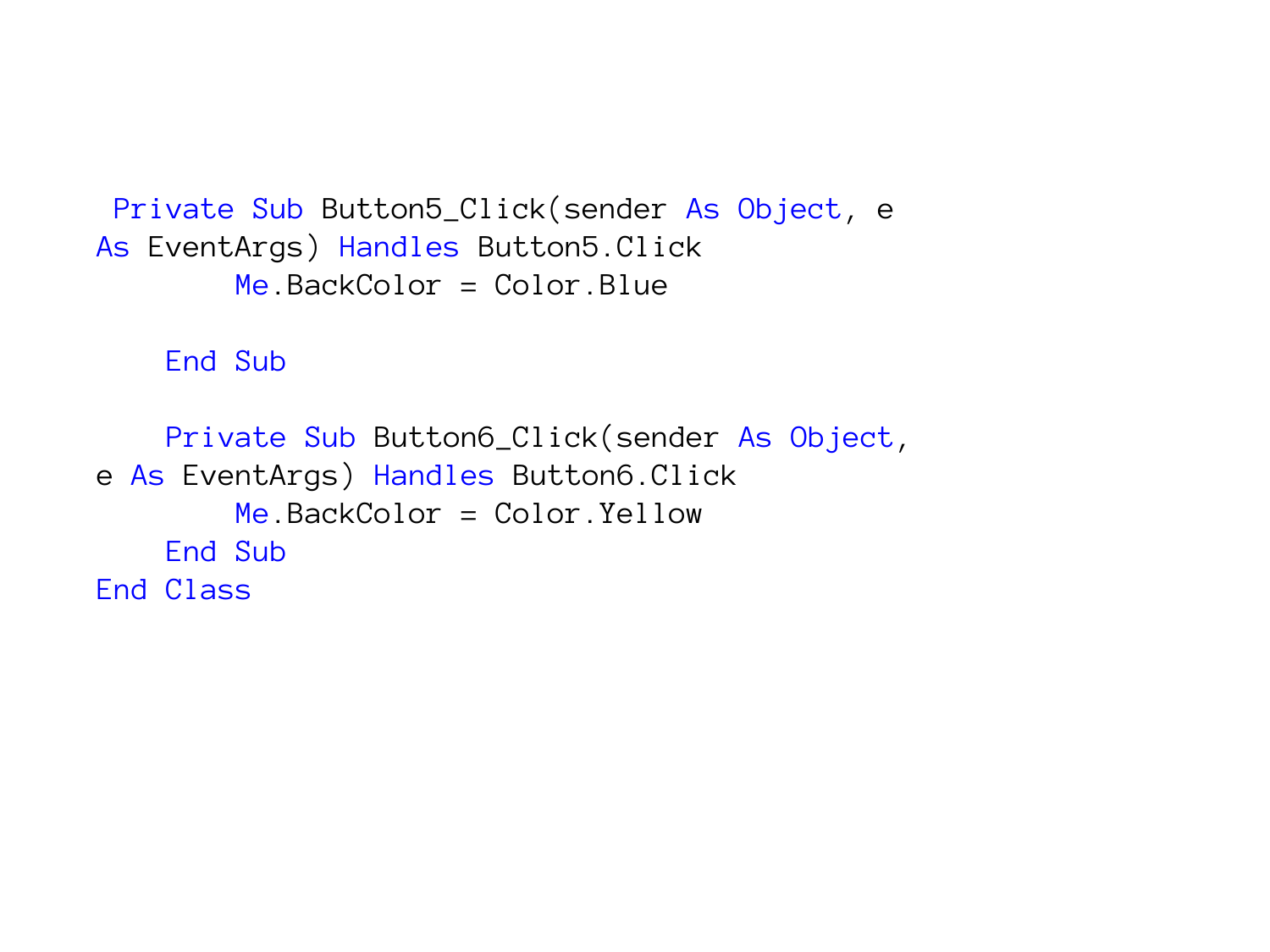

Private Sub Button5_Click(sender As Object, e As EventArgs) Handles Button5.Click
        Me.BackColor = Color.Blue

    End Sub

    Private Sub Button6_Click(sender As Object, e As EventArgs) Handles Button6.Click
        Me.BackColor = Color.Yellow
    End Sub
End Class